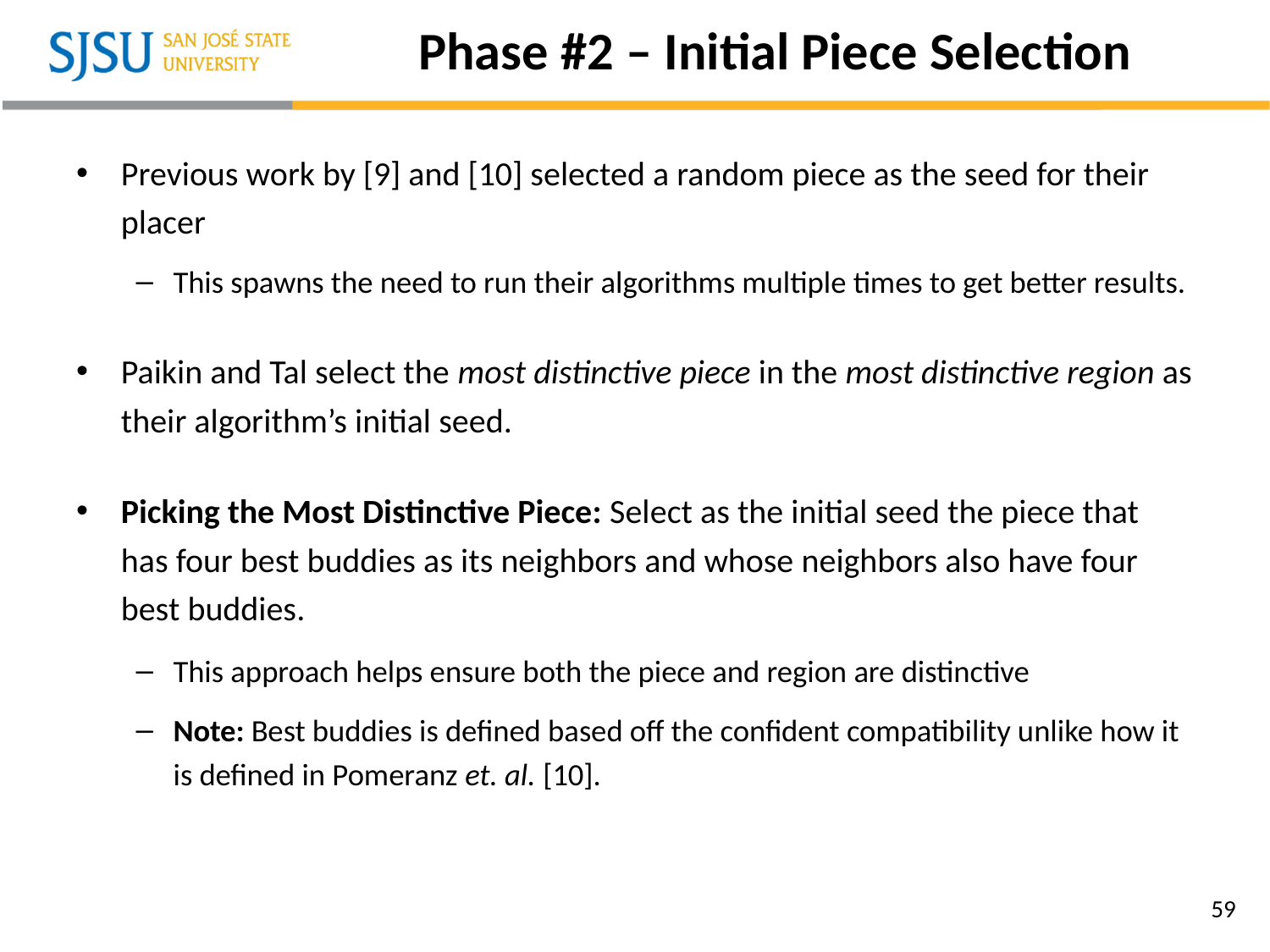

# Phase #2 – Initial Piece Selection
Previous work by [9] and [10] selected a random piece as the seed for their placer
This spawns the need to run their algorithms multiple times to get better results.

Paikin and Tal select the most distinctive piece in the most distinctive region as their algorithm’s initial seed.

Picking the Most Distinctive Piece: Select as the initial seed the piece that has four best buddies as its neighbors and whose neighbors also have four best buddies.
This approach helps ensure both the piece and region are distinctive
Note: Best buddies is defined based off the confident compatibility unlike how it is defined in Pomeranz et. al. [10].
59